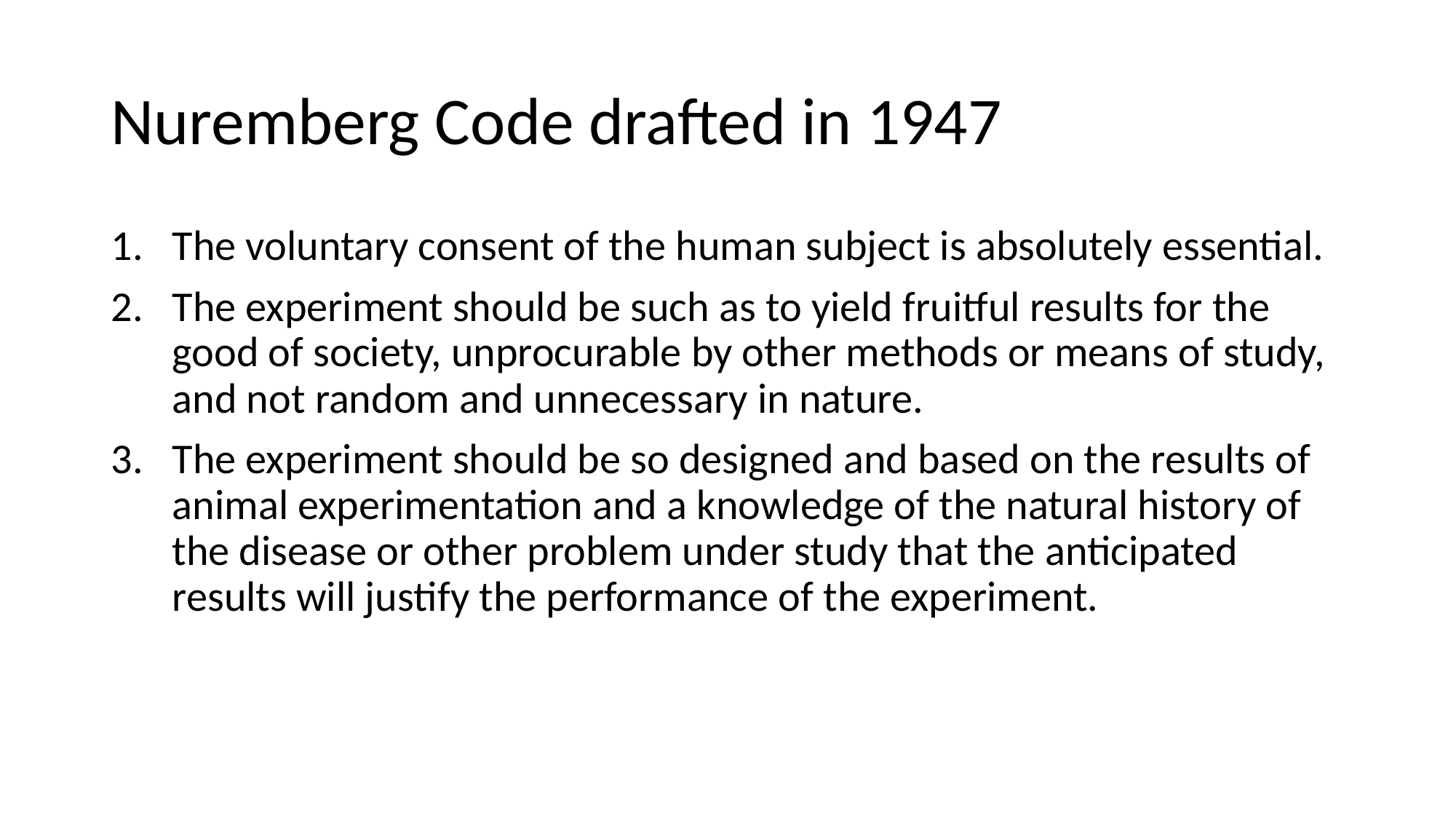

# Nuremberg Code drafted in 1947
The voluntary consent of the human subject is absolutely essential.
The experiment should be such as to yield fruitful results for the good of society, unprocurable by other methods or means of study, and not random and unnecessary in nature.
The experiment should be so designed and based on the results of animal experimentation and a knowledge of the natural history of the disease or other problem under study that the anticipated results will justify the performance of the experiment.